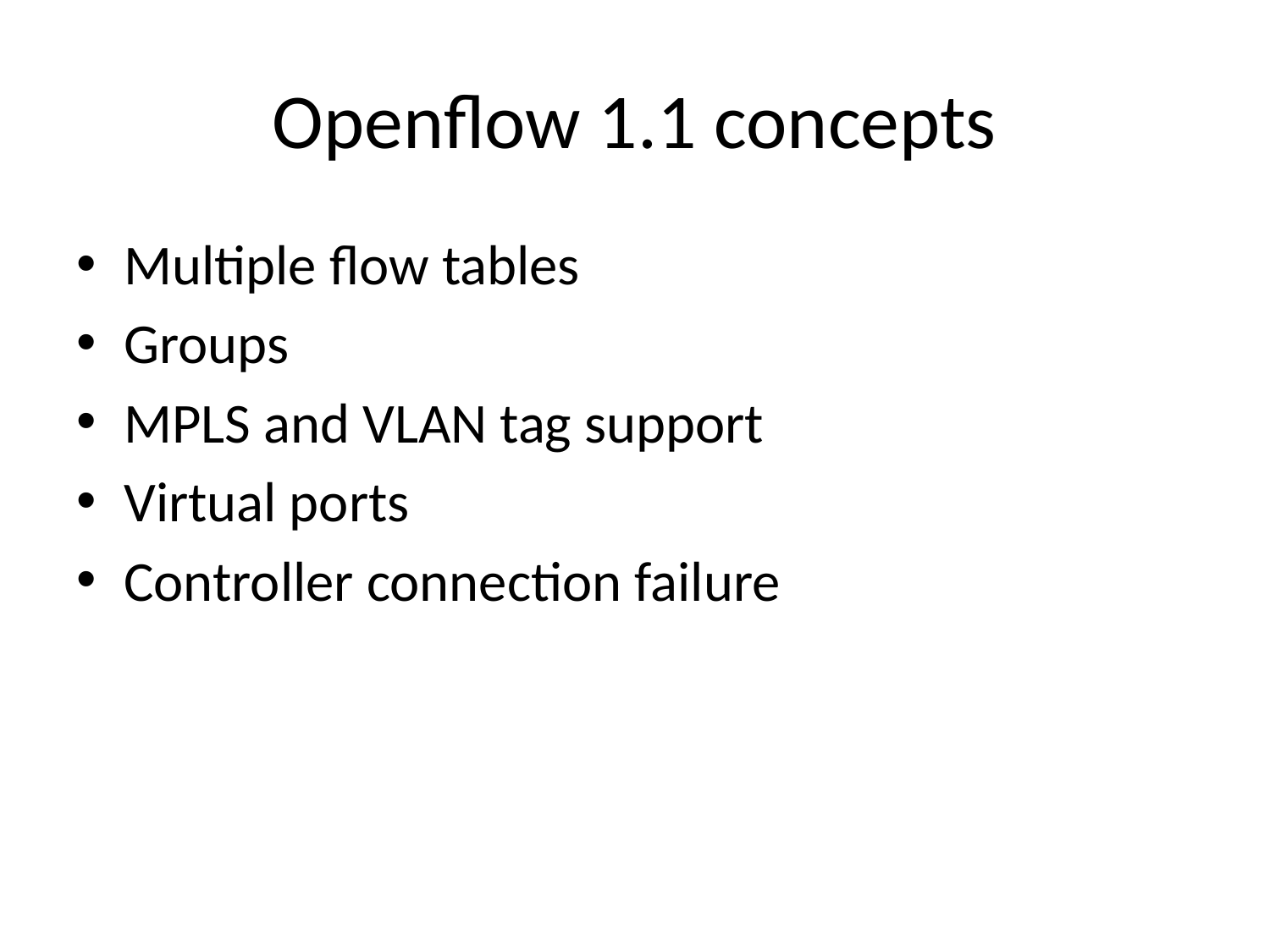

# Openflow 1.1 concepts
Multiple flow tables
Groups
MPLS and VLAN tag support
Virtual ports
Controller connection failure